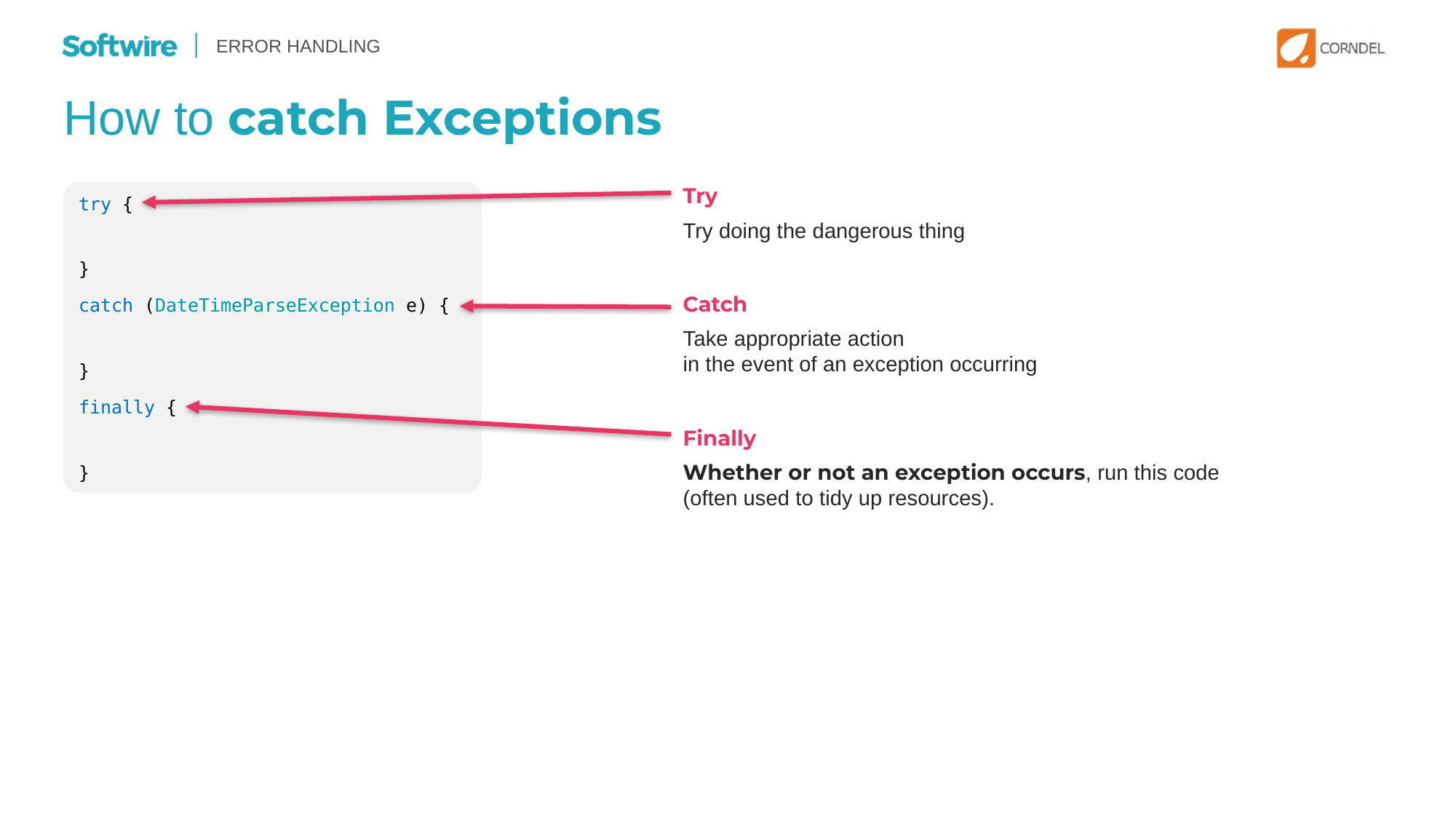

ERROR HANDLING
How to catch Exceptions
try {

}

catch (DateTimeParseException e) {

}

finally {

}
try {

}

catch (DateTimeParseException e) {

}

try {

}

Try
Try doing the dangerous thing
Catch
Take appropriate action
in the event of an exception occurring
Finally
Whether or not an exception occurs, run this code (often used to tidy up resources).